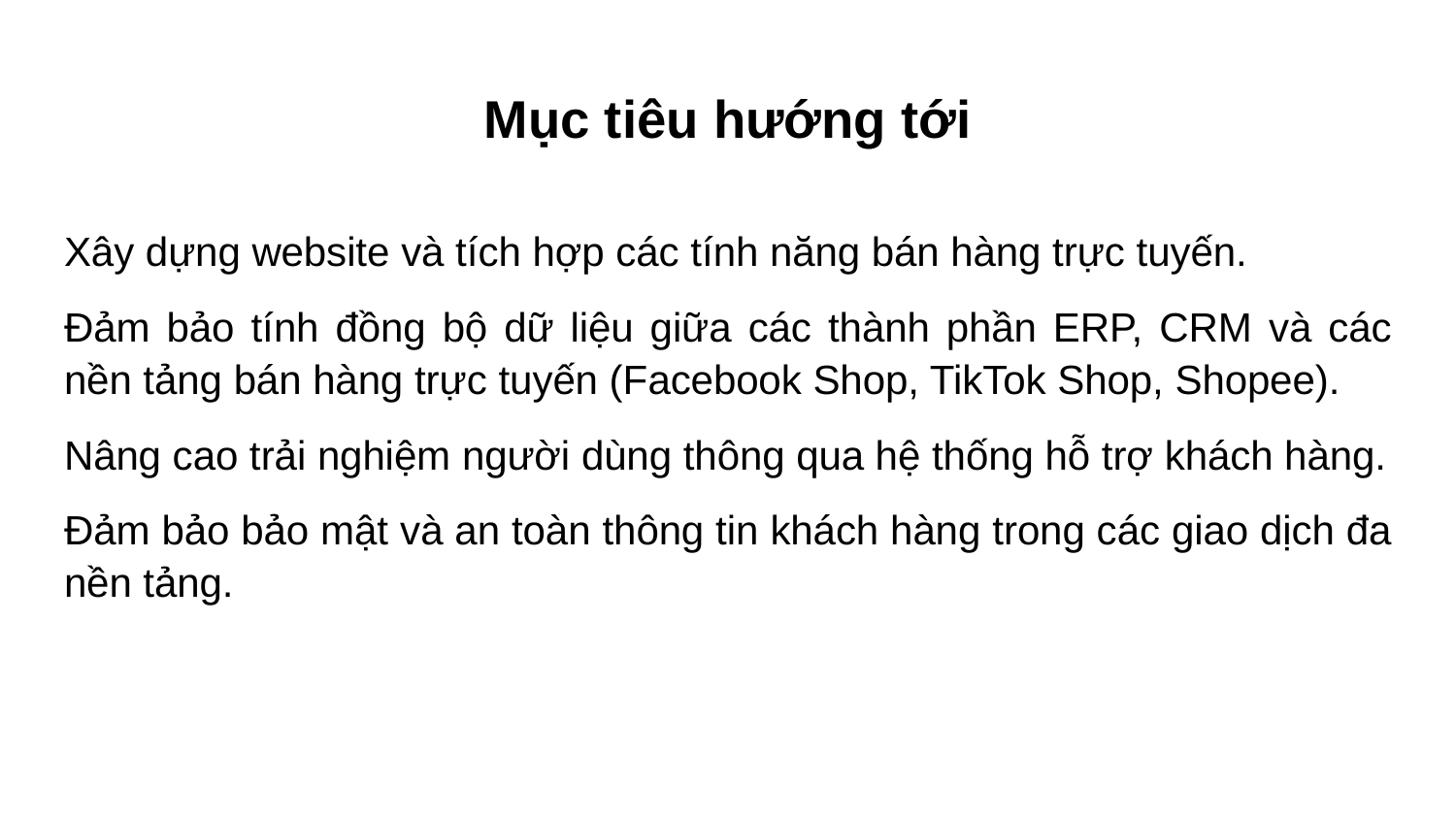

# Mục tiêu hướng tới
Xây dựng website và tích hợp các tính năng bán hàng trực tuyến.
Đảm bảo tính đồng bộ dữ liệu giữa các thành phần ERP, CRM và các nền tảng bán hàng trực tuyến (Facebook Shop, TikTok Shop, Shopee).
Nâng cao trải nghiệm người dùng thông qua hệ thống hỗ trợ khách hàng.
Đảm bảo bảo mật và an toàn thông tin khách hàng trong các giao dịch đa nền tảng.